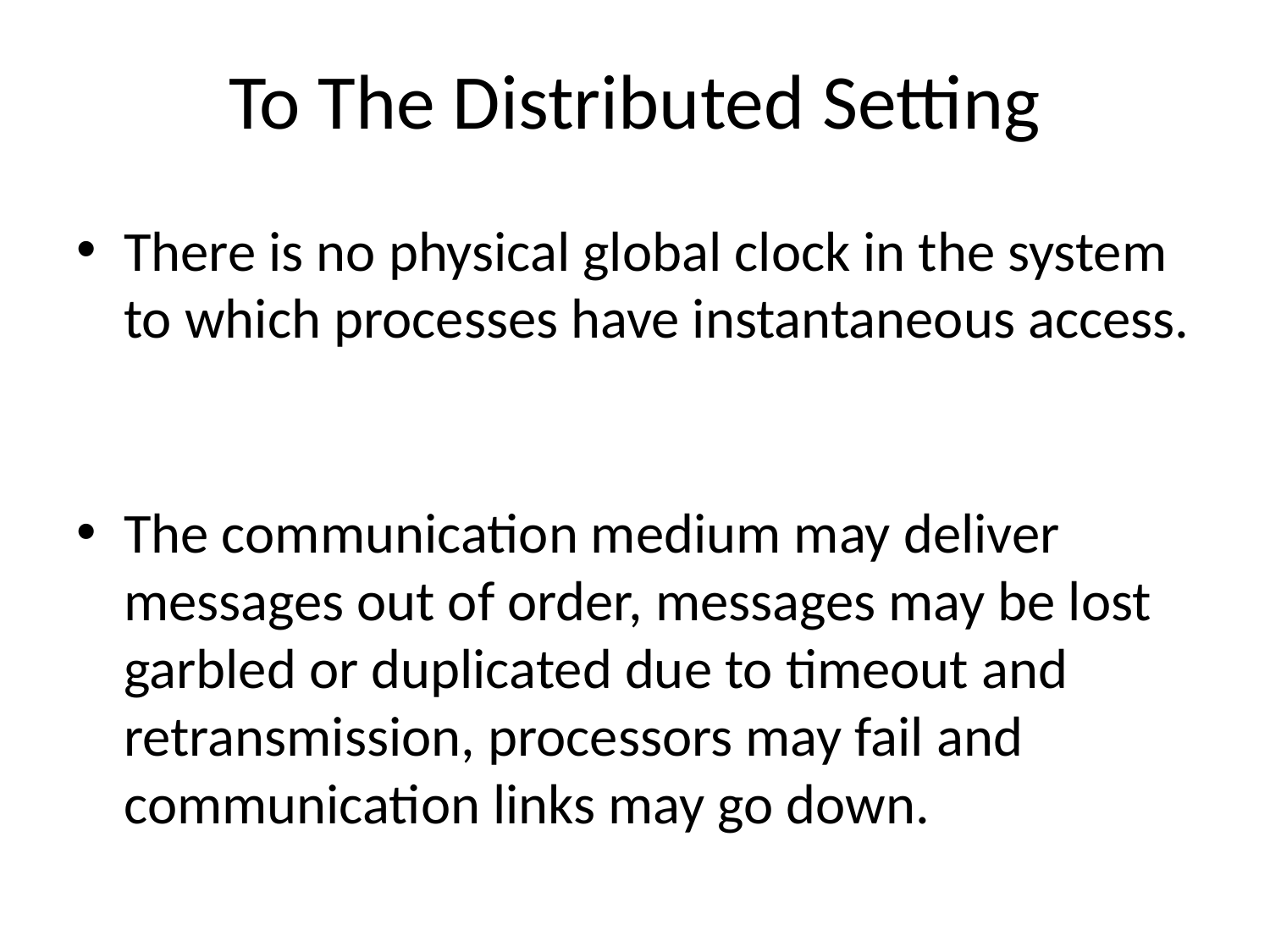

# To The Distributed Setting

There is no physical global clock in the system to which processes have instantaneous access.
The communication medium may deliver messages out of order, messages may be lost garbled or duplicated due to timeout and retransmission, processors may fail and communication links may go down.